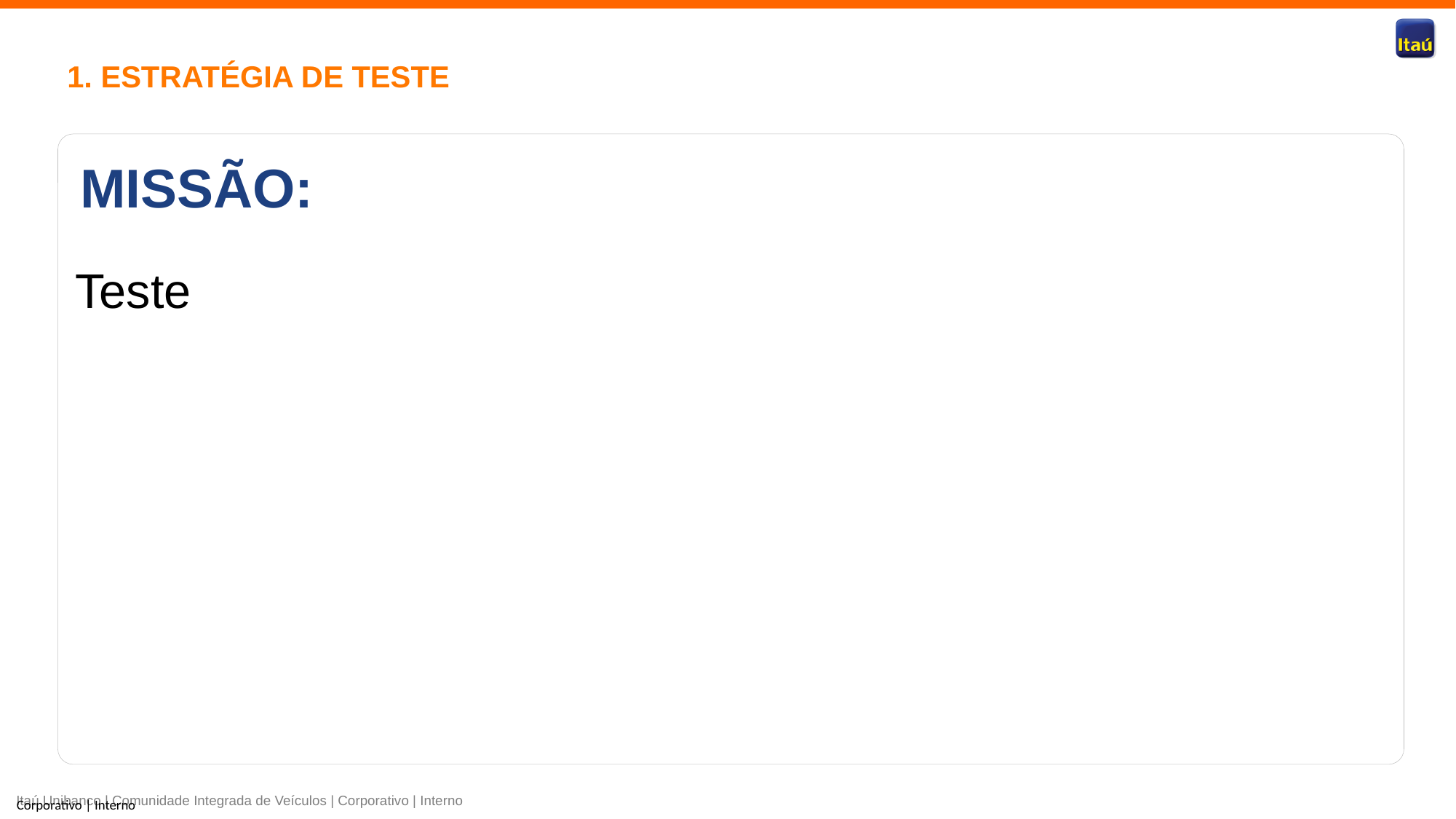

# 1. ESTRATÉGIA DE TESTE
MISSÃO:
Teste